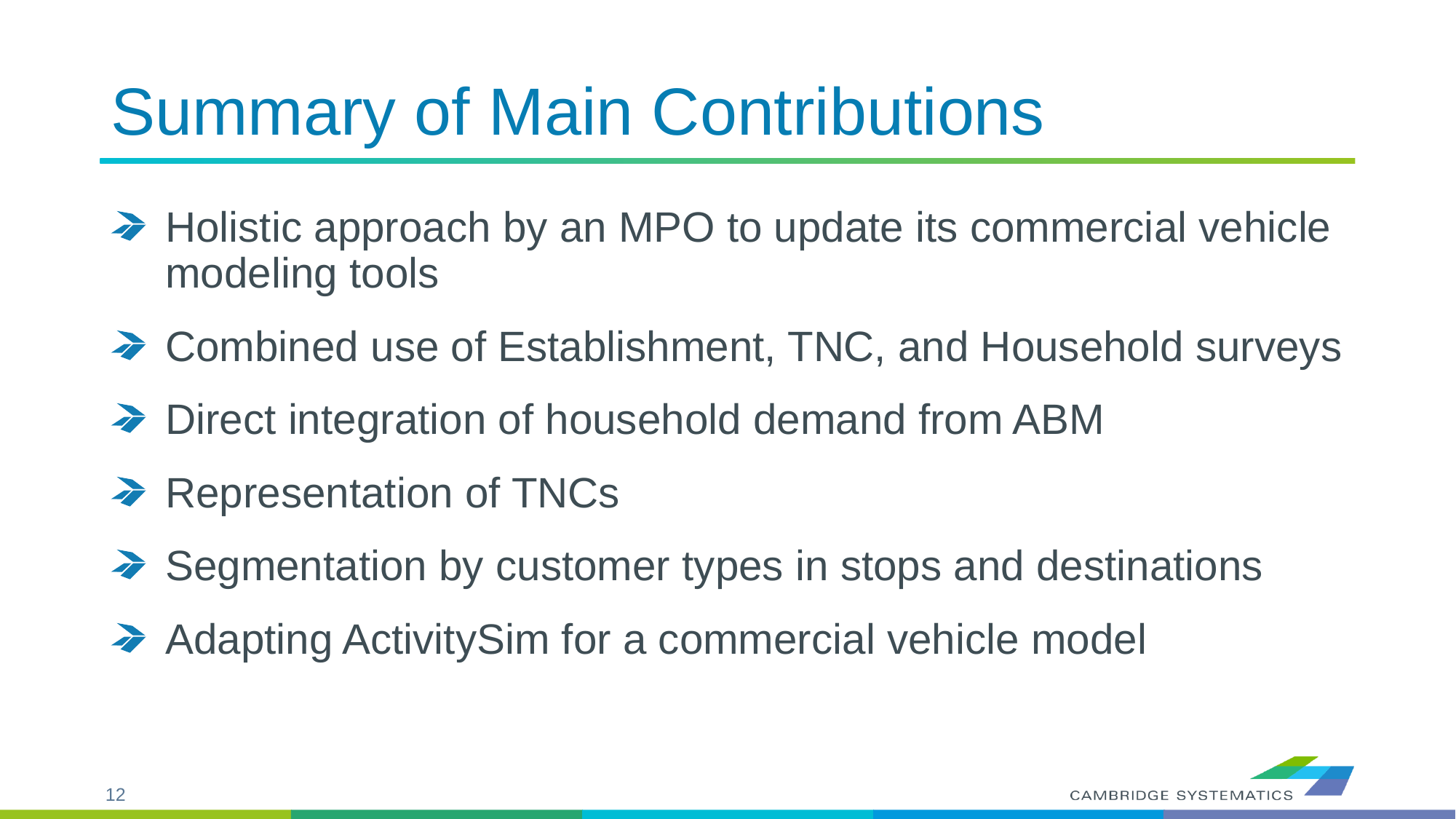

# Summary of Main Contributions
Holistic approach by an MPO to update its commercial vehicle modeling tools
Combined use of Establishment, TNC, and Household surveys
Direct integration of household demand from ABM
Representation of TNCs
Segmentation by customer types in stops and destinations
Adapting ActivitySim for a commercial vehicle model